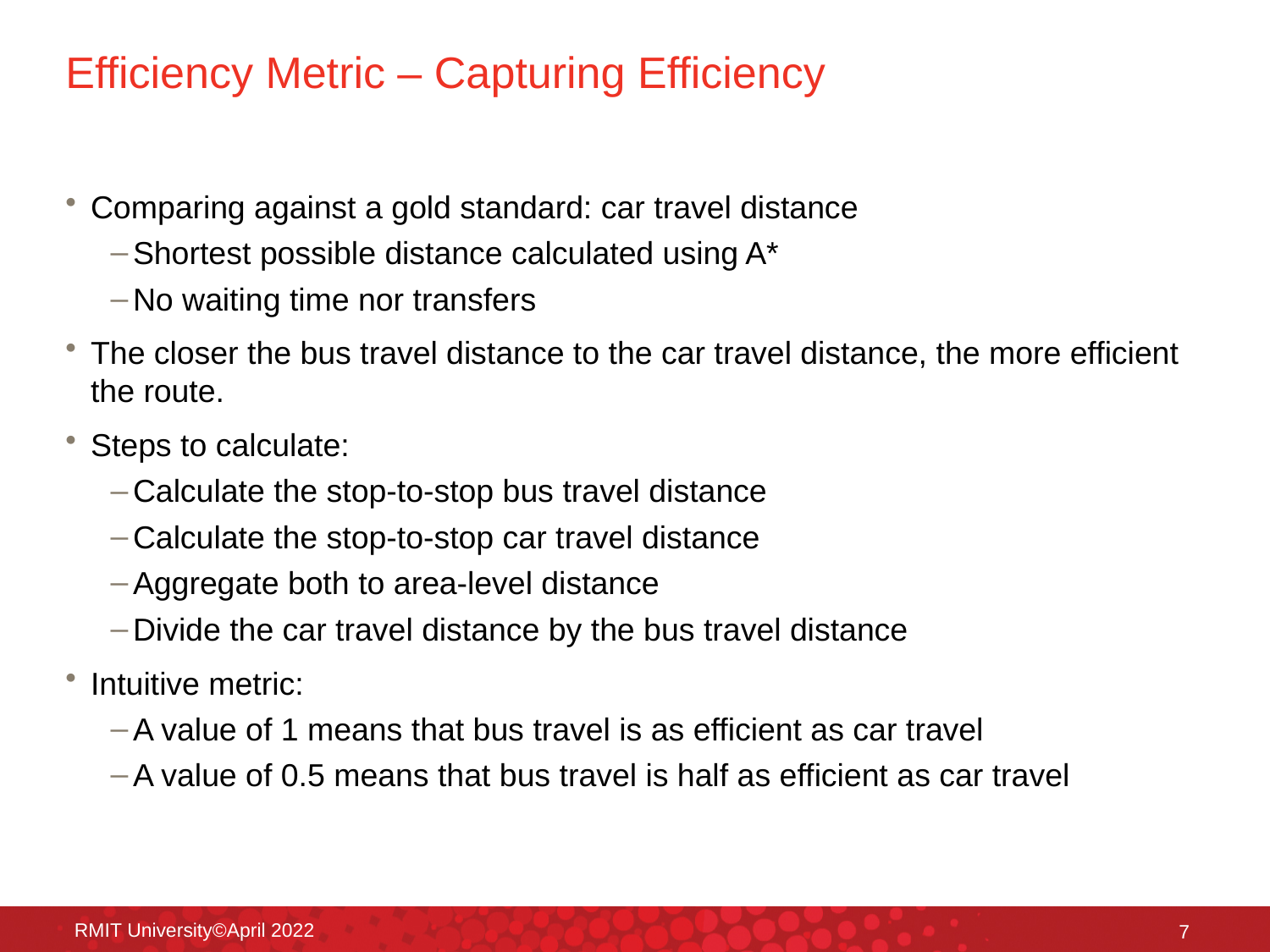

# Efficiency Metric – Capturing Efficiency
Comparing against a gold standard: car travel distance
Shortest possible distance calculated using A*
No waiting time nor transfers
The closer the bus travel distance to the car travel distance, the more efficient the route.
Steps to calculate:
Calculate the stop-to-stop bus travel distance
Calculate the stop-to-stop car travel distance
Aggregate both to area-level distance
Divide the car travel distance by the bus travel distance
Intuitive metric:
A value of 1 means that bus travel is as efficient as car travel
A value of 0.5 means that bus travel is half as efficient as car travel
RMIT University©April 2022
7